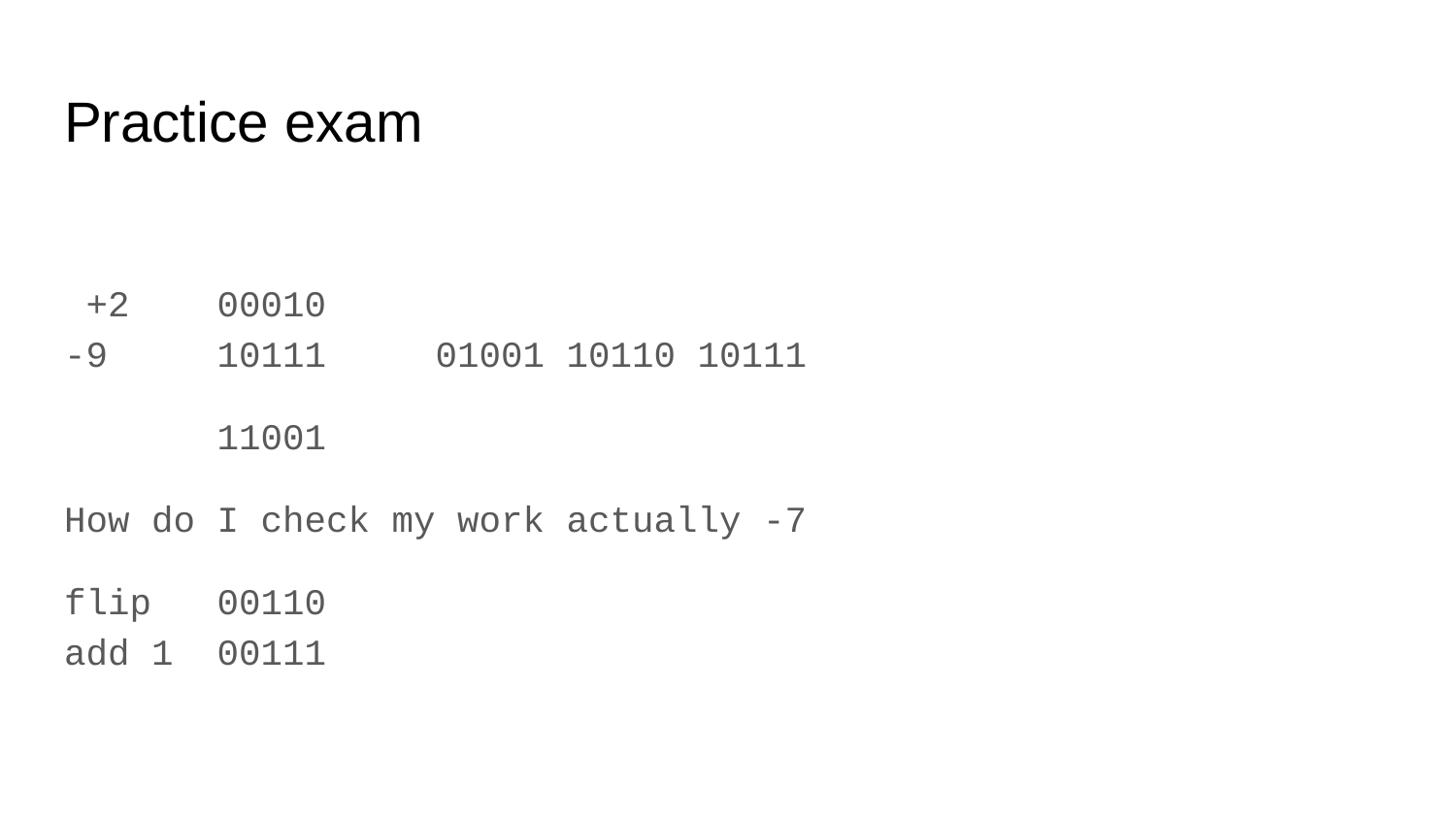

# Practice exam

 +2    00010
-9     10111     01001 10110 10111
       11001
How do I check my work actually -7
flip   00110
add 1  00111